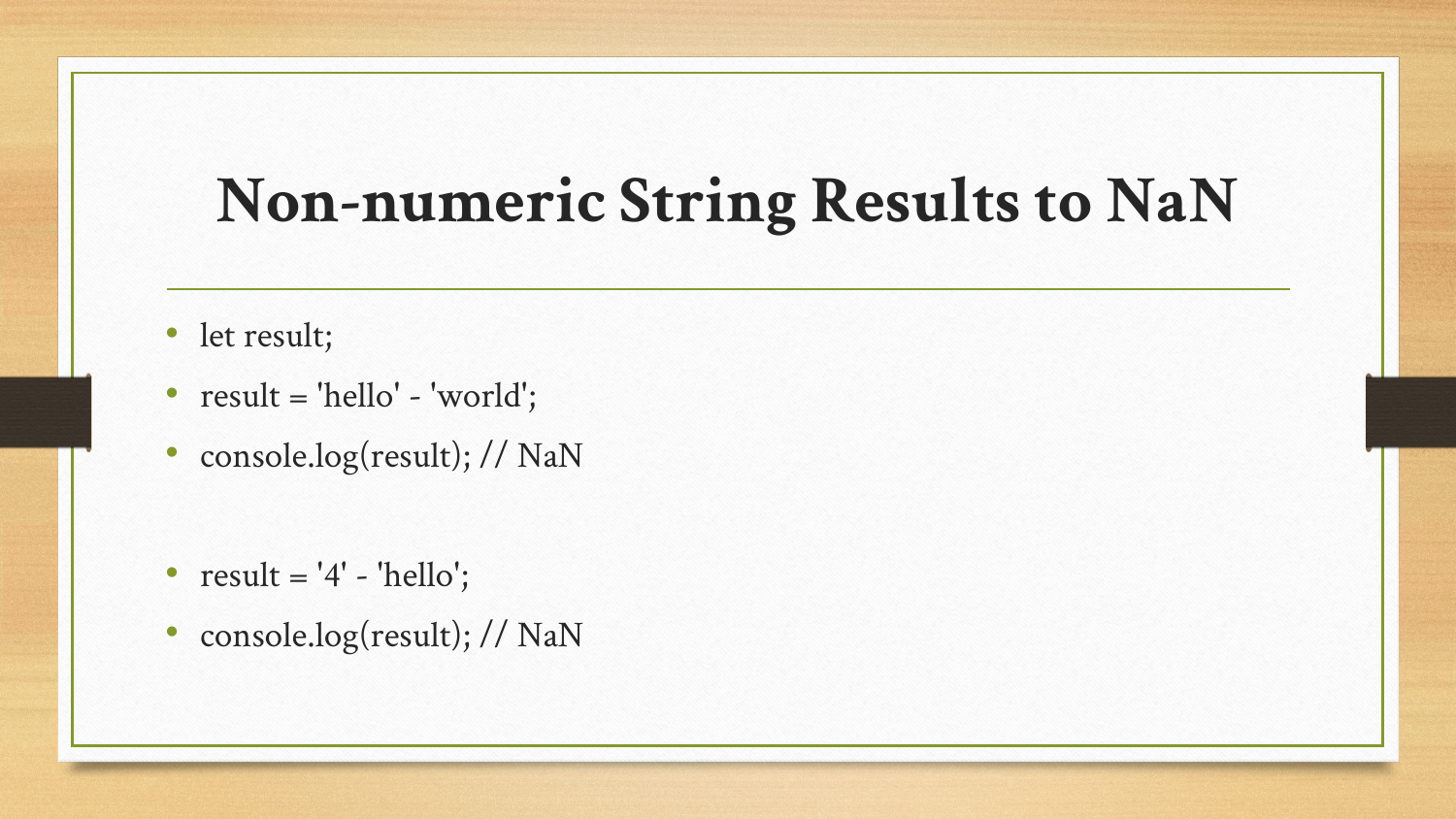

# Non-numeric String Results to NaN
let result;
result = 'hello' - 'world';
console.log(result); // NaN

result = '4' - 'hello';
console.log(result); // NaN